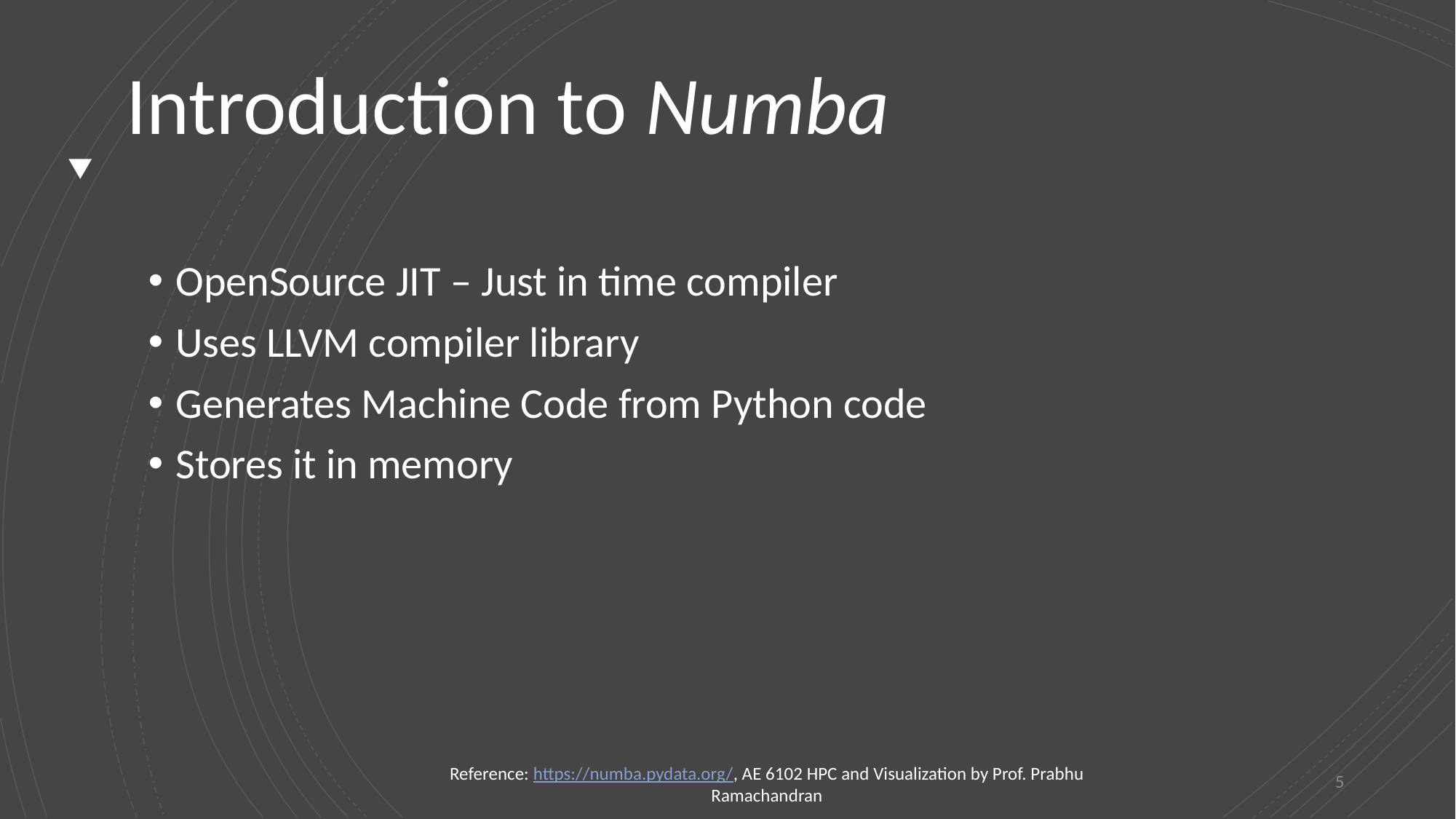

# Introduction to Numba

OpenSource JIT – Just in time compiler
Uses LLVM compiler library
Generates Machine Code from Python code
Stores it in memory
5
Reference: https://numba.pydata.org/, AE 6102 HPC and Visualization by Prof. Prabhu Ramachandran